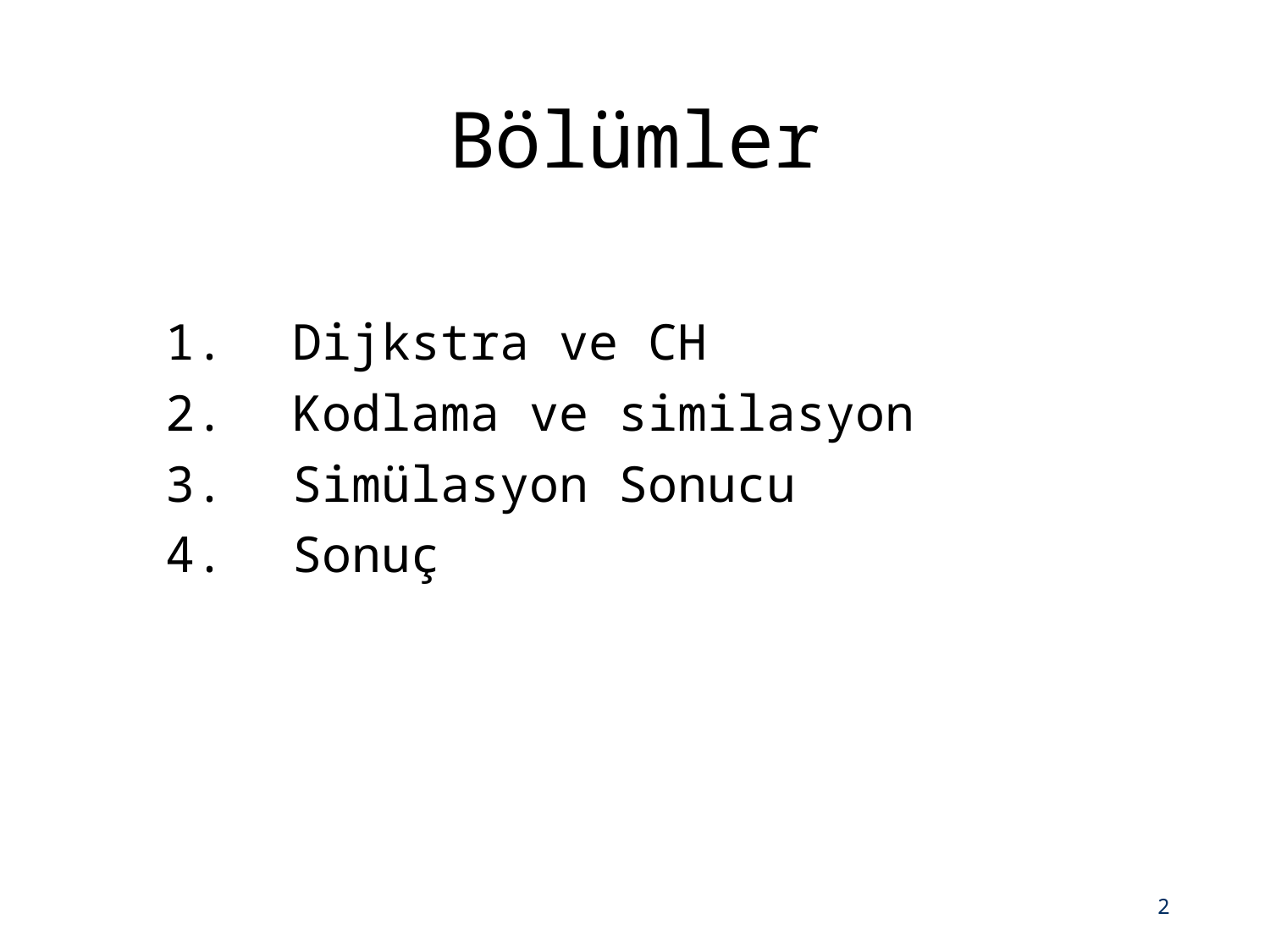

# Bölümler

1.	Dijkstra ve CH
2.	Kodlama ve similasyon
3. 	Simülasyon Sonucu
4.	Sonuç
2